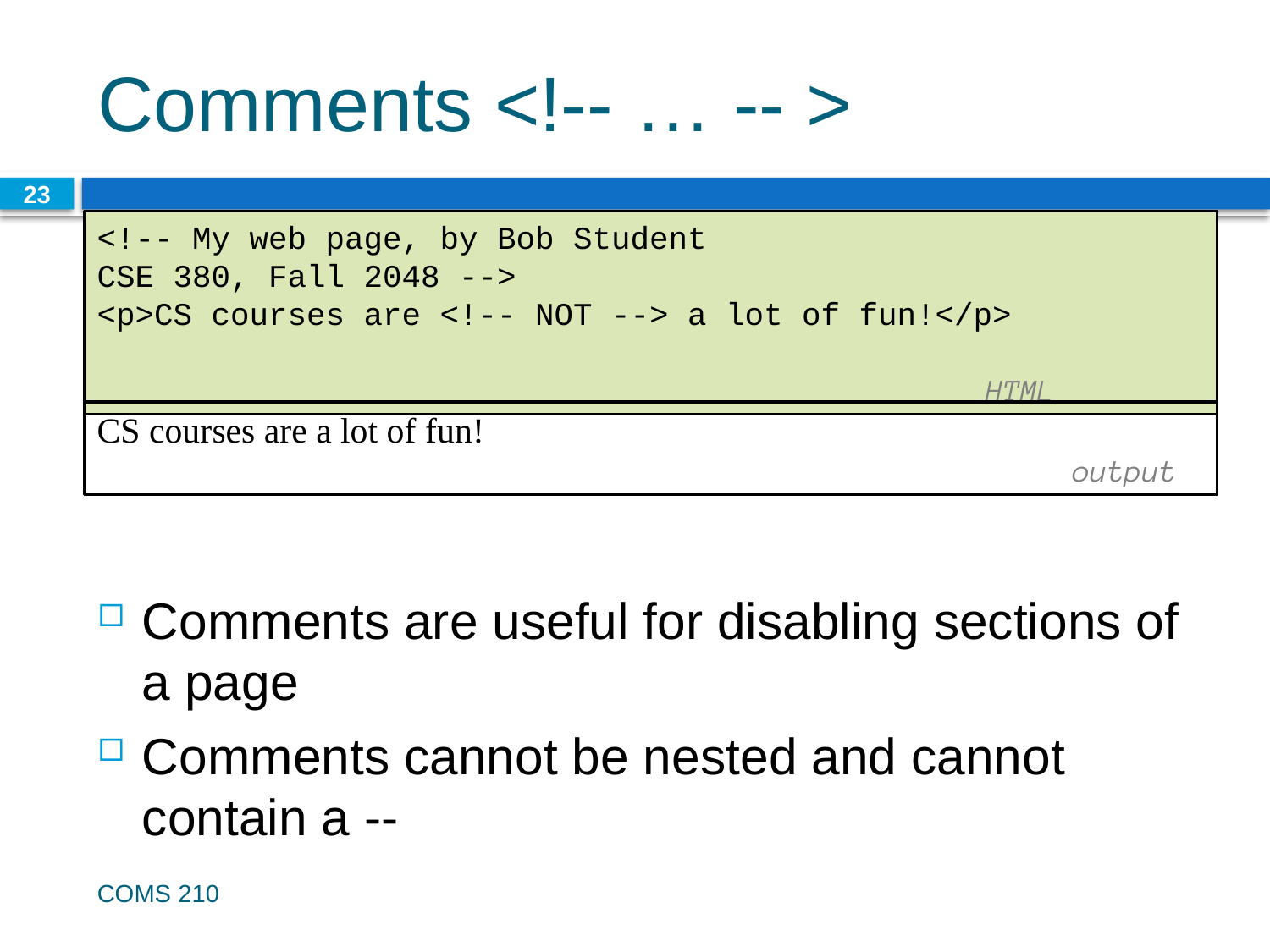

# Comments <!-- … -- >
23
<!-- My web page, by Bob Student
CSE 380, Fall 2048 -->
<p>CS courses are <!-- NOT --> a lot of fun!</p>                                                           								HTML
CS courses are a lot of fun!												     output
Comments are useful for disabling sections of a page
Comments cannot be nested and cannot contain a --
COMS 210